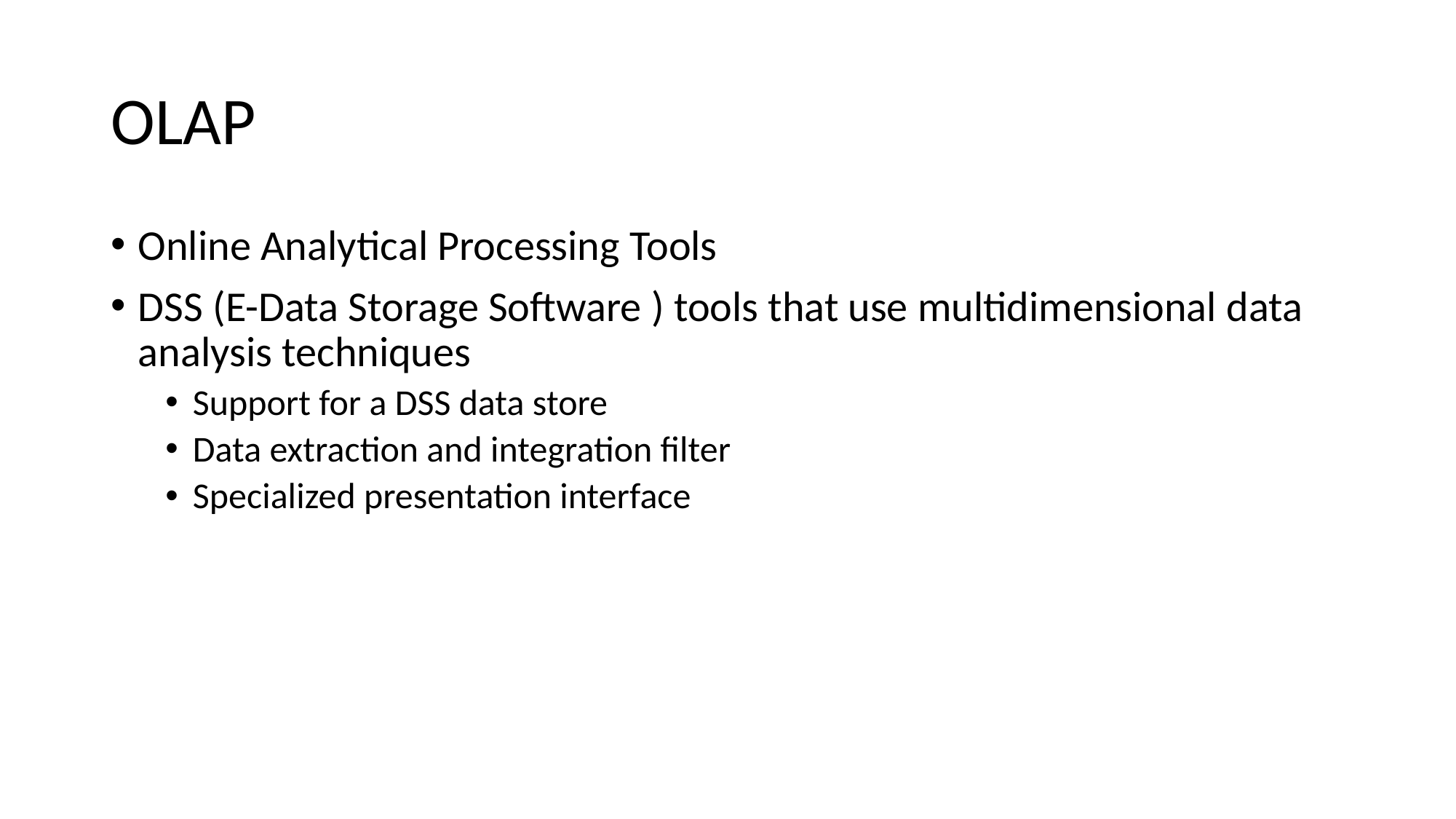

# OLAP
Online Analytical Processing Tools
DSS (E-Data Storage Software ) tools that use multidimensional data analysis techniques
Support for a DSS data store
Data extraction and integration filter
Specialized presentation interface